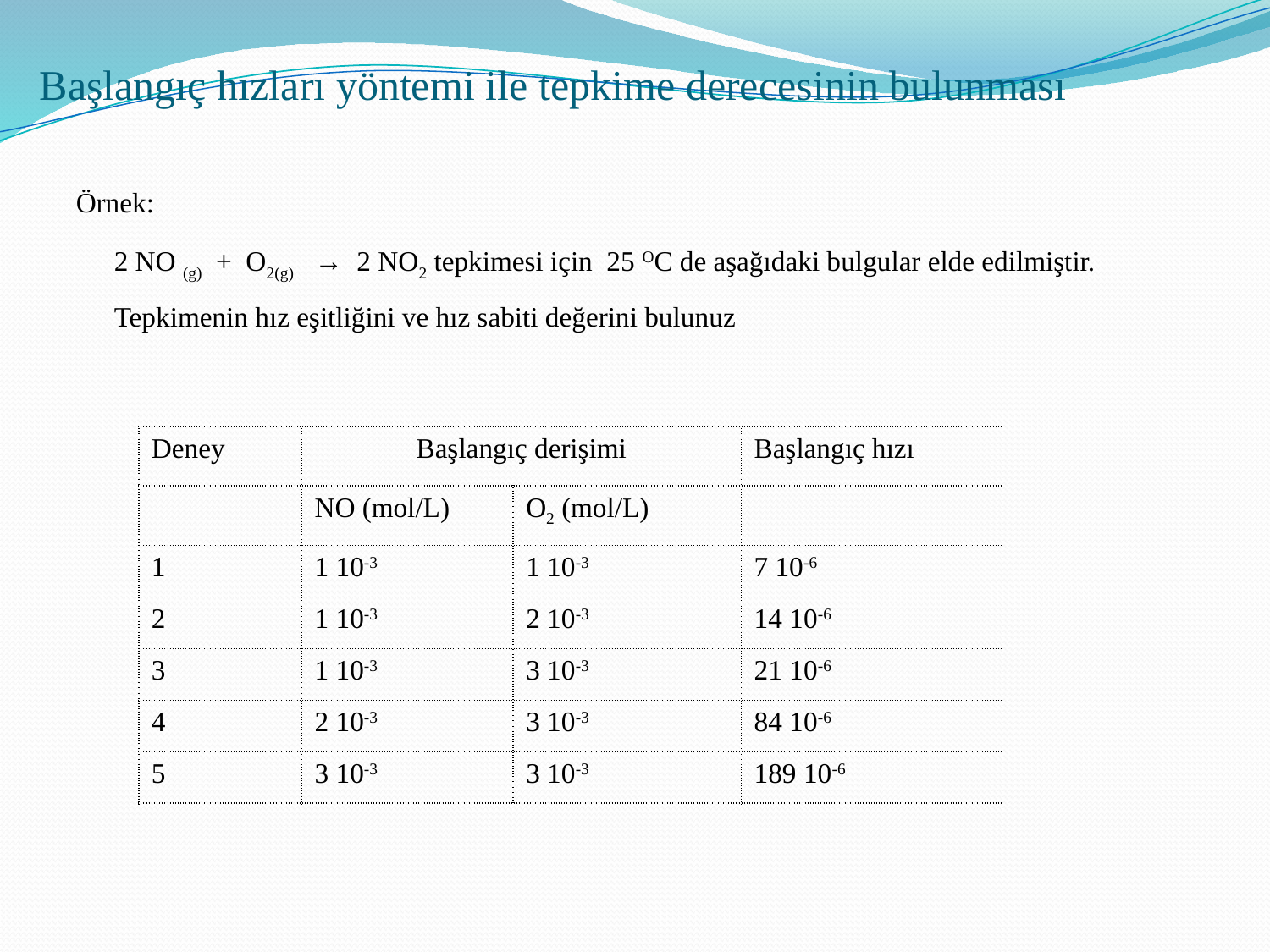

# Başlangıç hızları yöntemi ile tepkime derecesinin bulunması
Örnek:
	2 NO (g)  +  O2(g)   →  2 NO2 tepkimesi için  25 OC de aşağıdaki bulgular elde edilmiştir. Tepkimenin hız eşitliğini ve hız sabiti değerini bulunuz

| Deney | Başlangıç derişimi |  | Başlangıç hızı |
| --- | --- | --- | --- |
|  | NO (mol/L) | O2 (mol/L) |  |
| 1 | 1 10-3 | 1 10-3 | 7 10-6 |
| 2 | 1 10-3 | 2 10-3 | 14 10-6 |
| 3 | 1 10-3 | 3 10-3 | 21 10-6 |
| 4 | 2 10-3 | 3 10-3 | 84 10-6 |
| 5 | 3 10-3 | 3 10-3 | 189 10-6 |